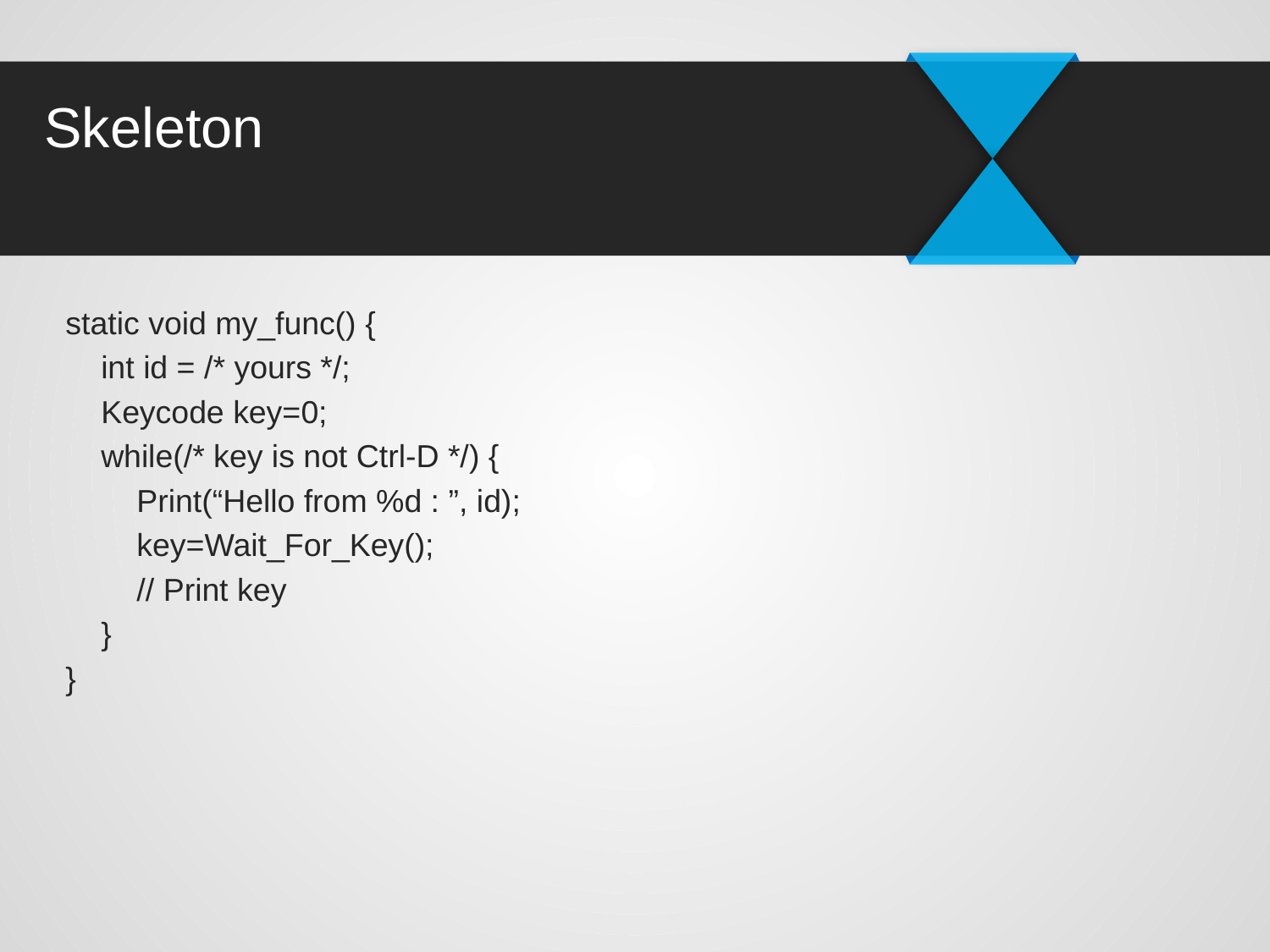

# Skeleton

static void my_func() {
    int id = /* yours */;
    Keycode key=0;
    while(/* key is not Ctrl-D */) {
        Print(“Hello from %d : ”, id);
        key=Wait_For_Key();
        // Print key
    }
}